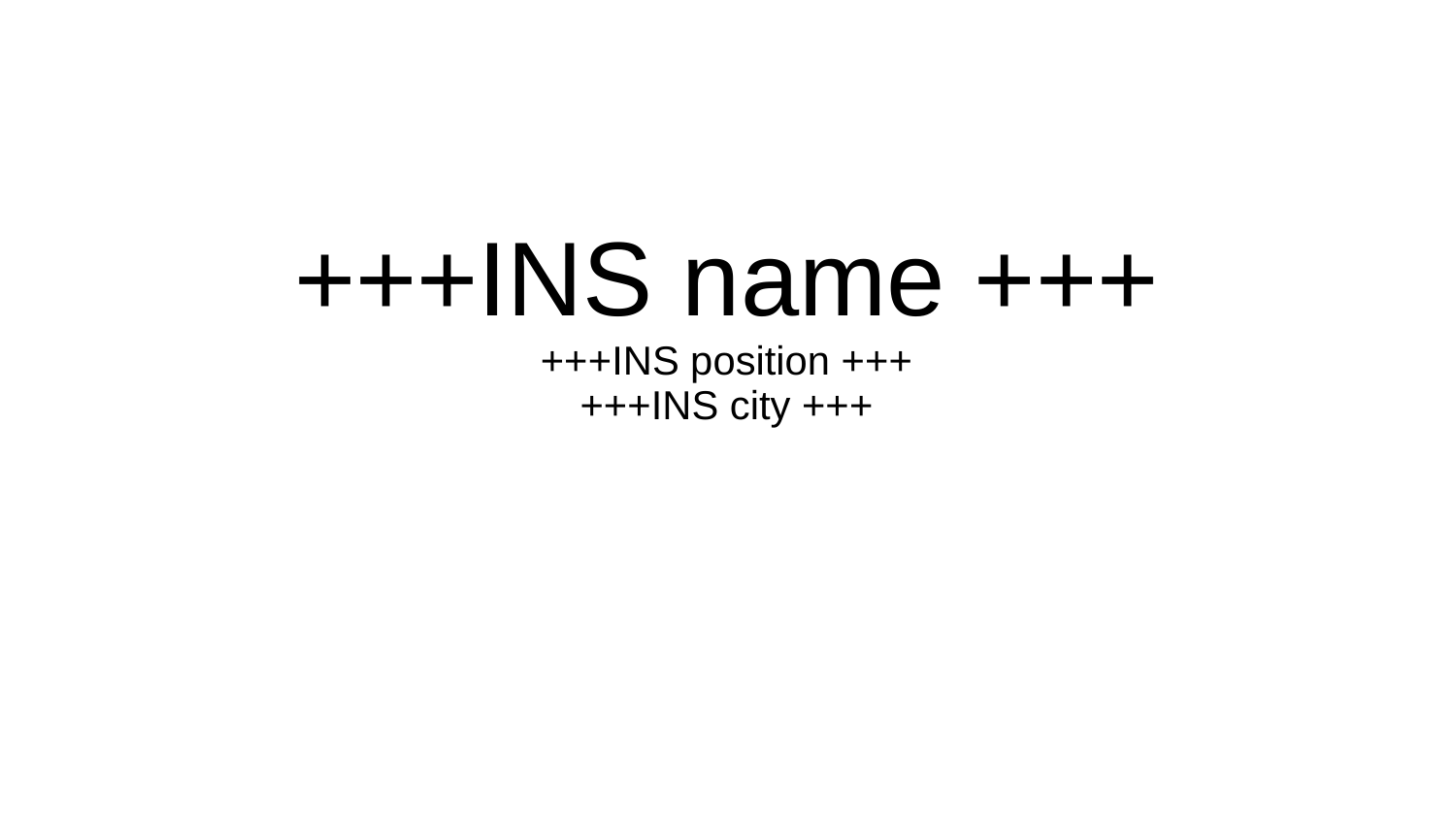

+++INS name +++
+++INS position +++
+++INS city +++